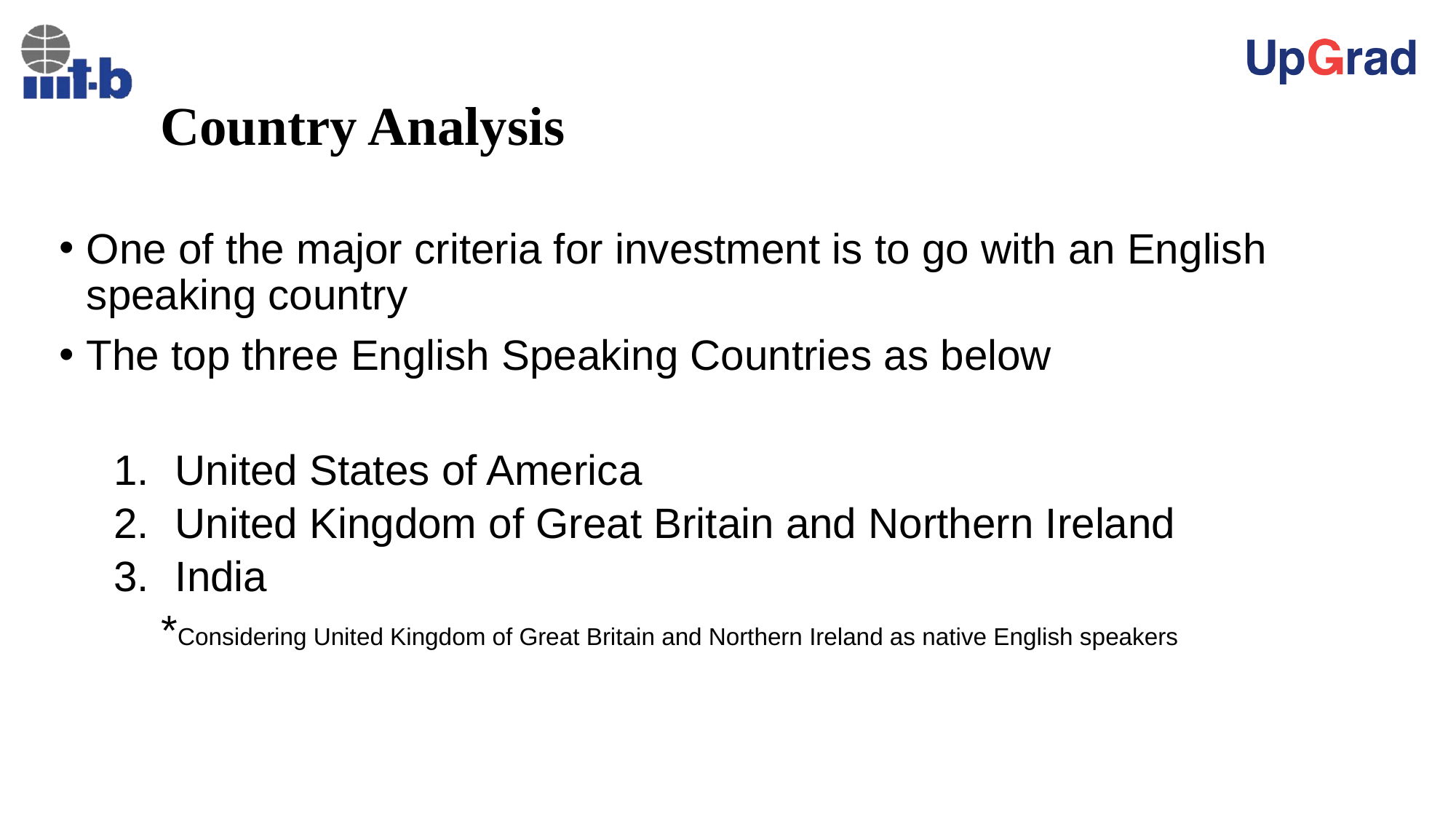

# Country Analysis
One of the major criteria for investment is to go with an English speaking country
The top three English Speaking Countries as below

United States of America
United Kingdom of Great Britain and Northern Ireland
India
    *Considering United Kingdom of Great Britain and Northern Ireland as native English speakers